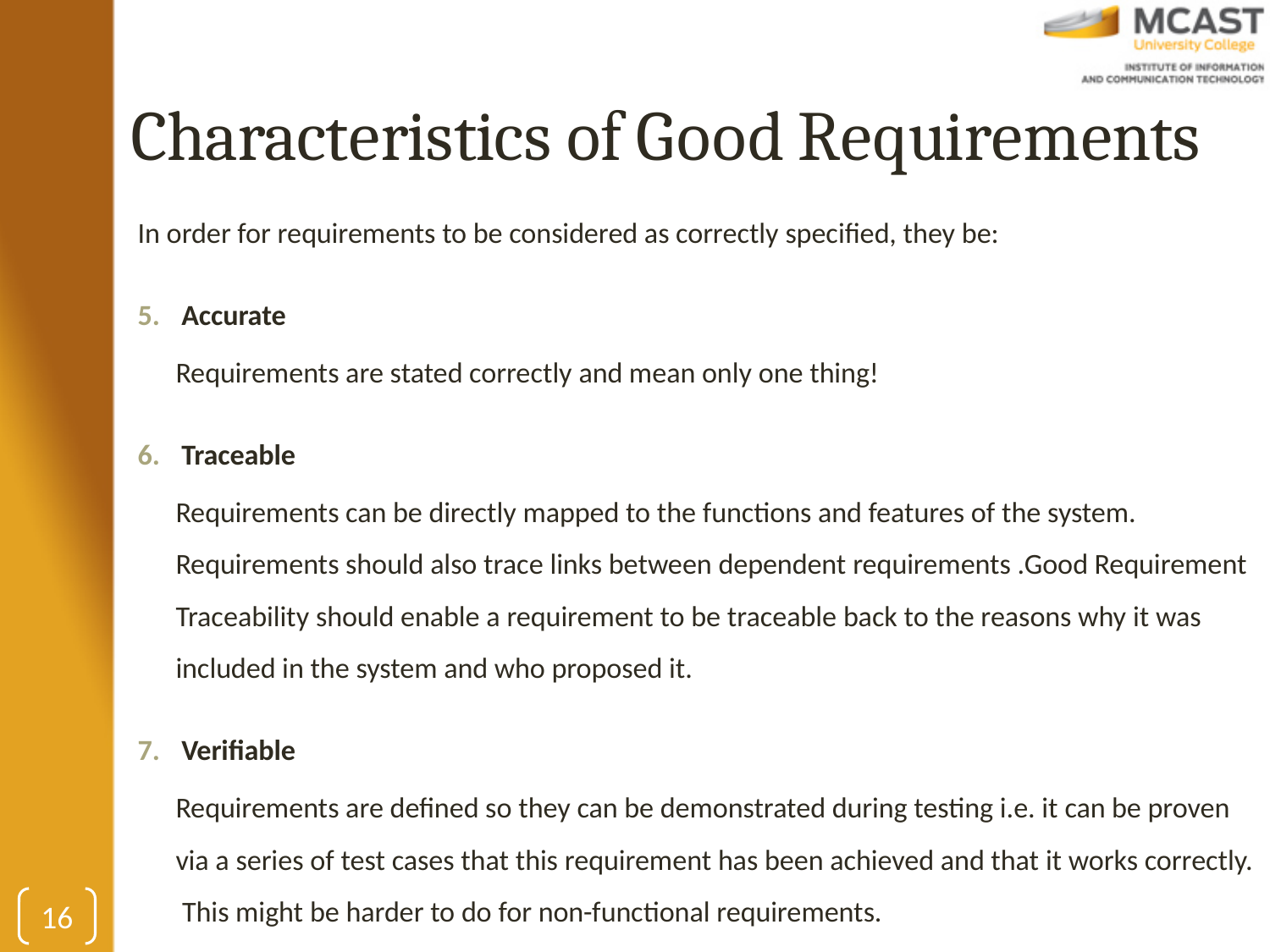

# Characteristics of Good Requirements
In order for requirements to be considered as correctly specified, they be:

Accurate
Requirements are stated correctly and mean only one thing!

Traceable
Requirements can be directly mapped to the functions and features of the system. Requirements should also trace links between dependent requirements .Good Requirement Traceability should enable a requirement to be traceable back to the reasons why it was included in the system and who proposed it.

Verifiable
Requirements are defined so they can be demonstrated during testing i.e. it can be proven via a series of test cases that this requirement has been achieved and that it works correctly.  This might be harder to do for non-functional requirements.

16